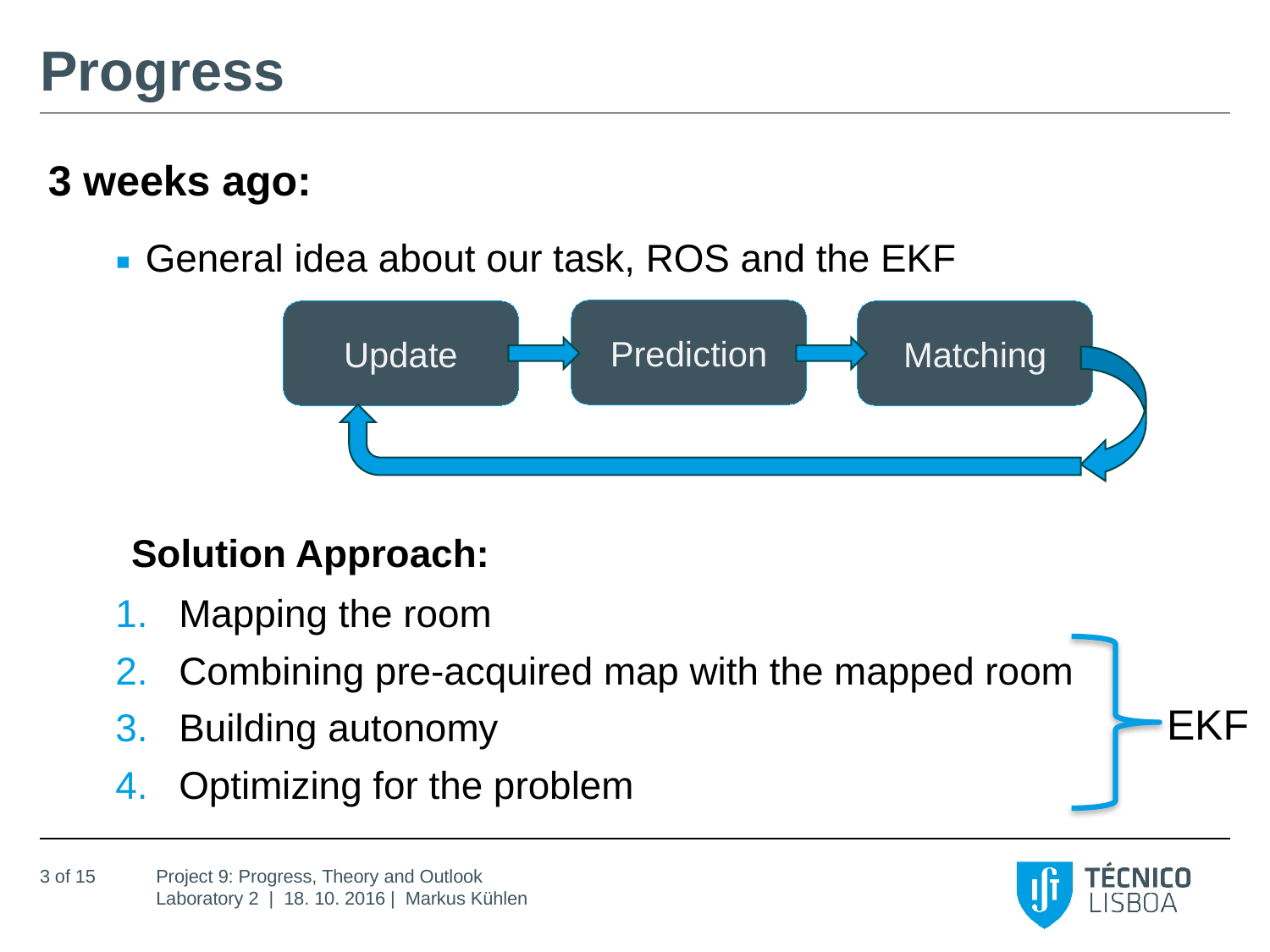

# Progress
3 weeks ago:
General idea about our task, ROS and the EKF

Prediction
Update
Matching

Solution Approach:
Mapping the room
Combining pre-acquired map with the mapped room
Building autonomy
Optimizing for the problem

EKF

3 of 15